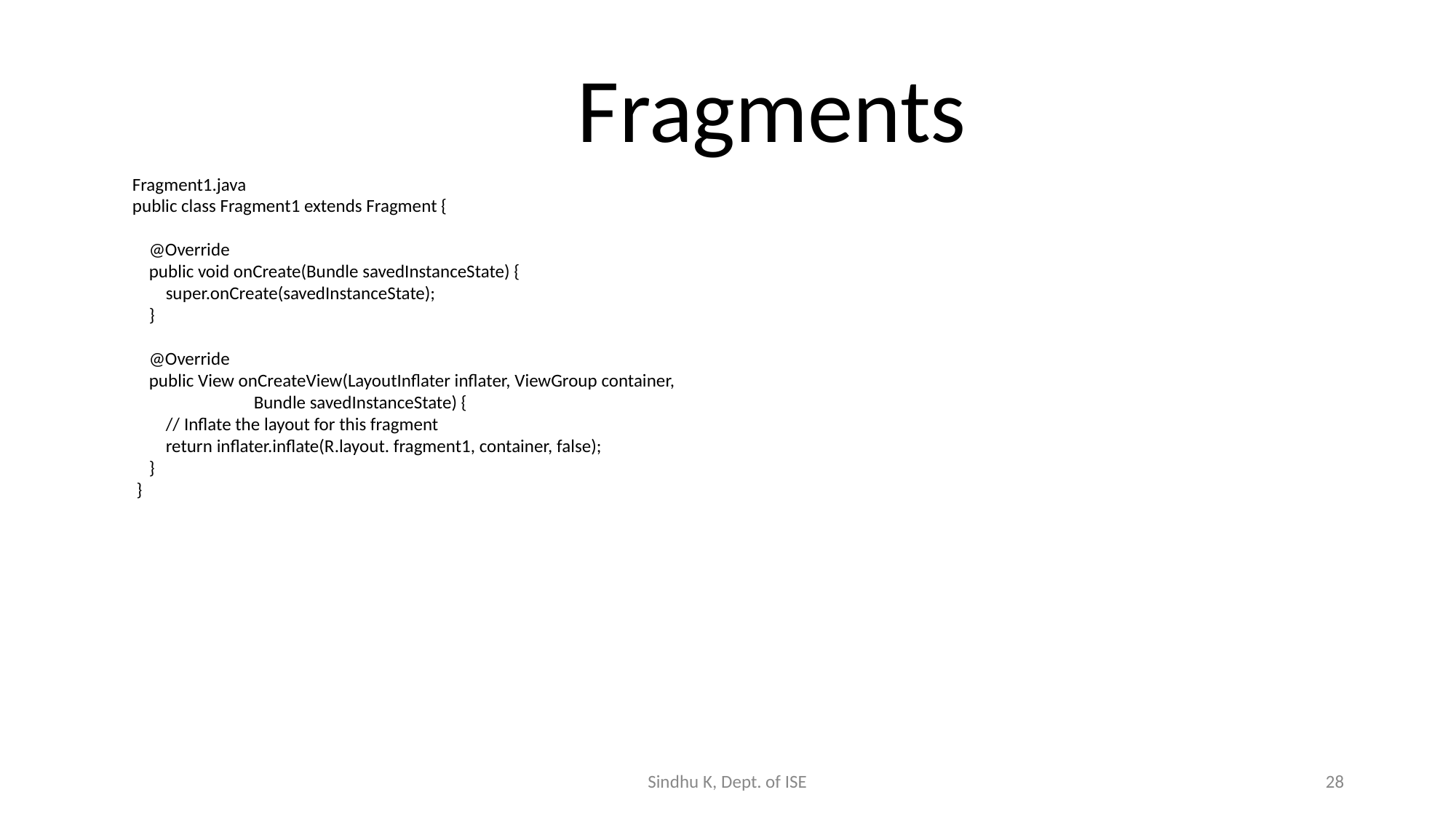

# Fragments
Fragment1.java
public class Fragment1 extends Fragment {

    @Override
    public void onCreate(Bundle savedInstanceState) {
        super.onCreate(savedInstanceState);
    }

    @Override
    public View onCreateView(LayoutInflater inflater, ViewGroup container,
                             Bundle savedInstanceState) {
        // Inflate the layout for this fragment
        return inflater.inflate(R.layout. fragment1, container, false);
    }
 }
Sindhu K, Dept. of ISE
28